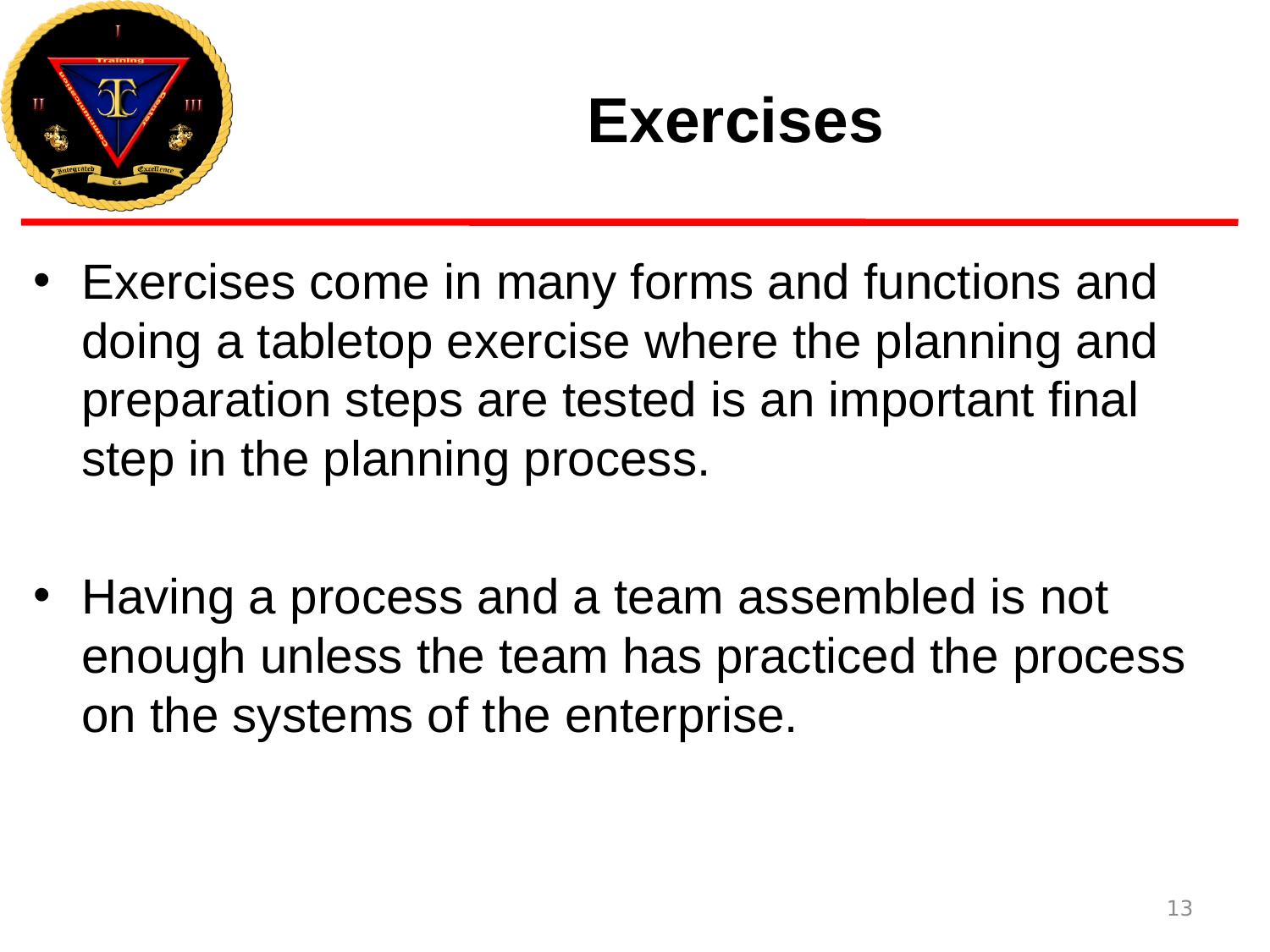

# Exercises
Exercises come in many forms and functions and doing a tabletop exercise where the planning and preparation steps are tested is an important final step in the planning process.

Having a process and a team assembled is not enough unless the team has practiced the process on the systems of the enterprise.
13